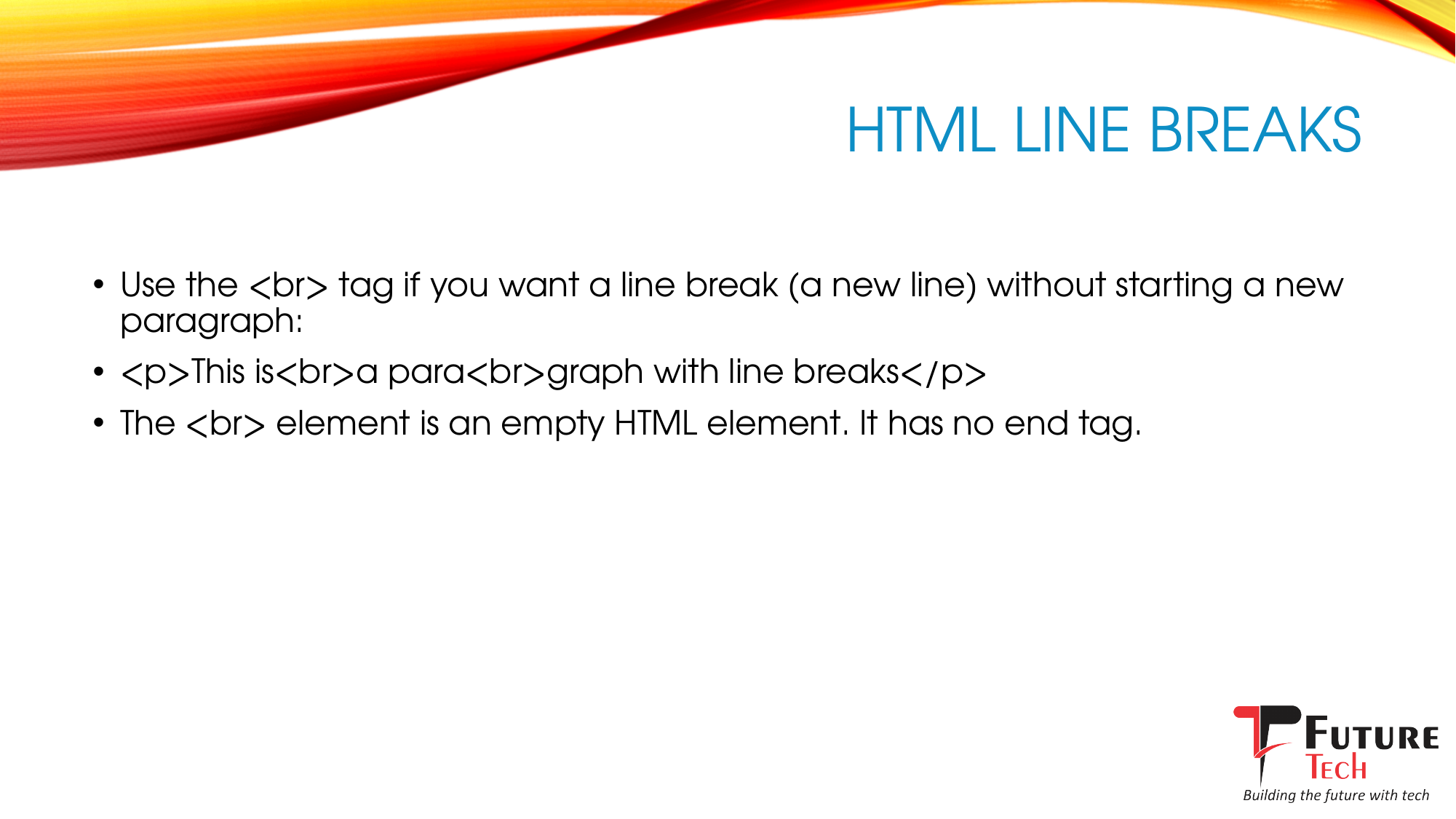

# HTML Line Breaks
Use the <br> tag if you want a line break (a new line) without starting a new paragraph:
<p>This is<br>a para<br>graph with line breaks</p>
The <br> element is an empty HTML element. It has no end tag.